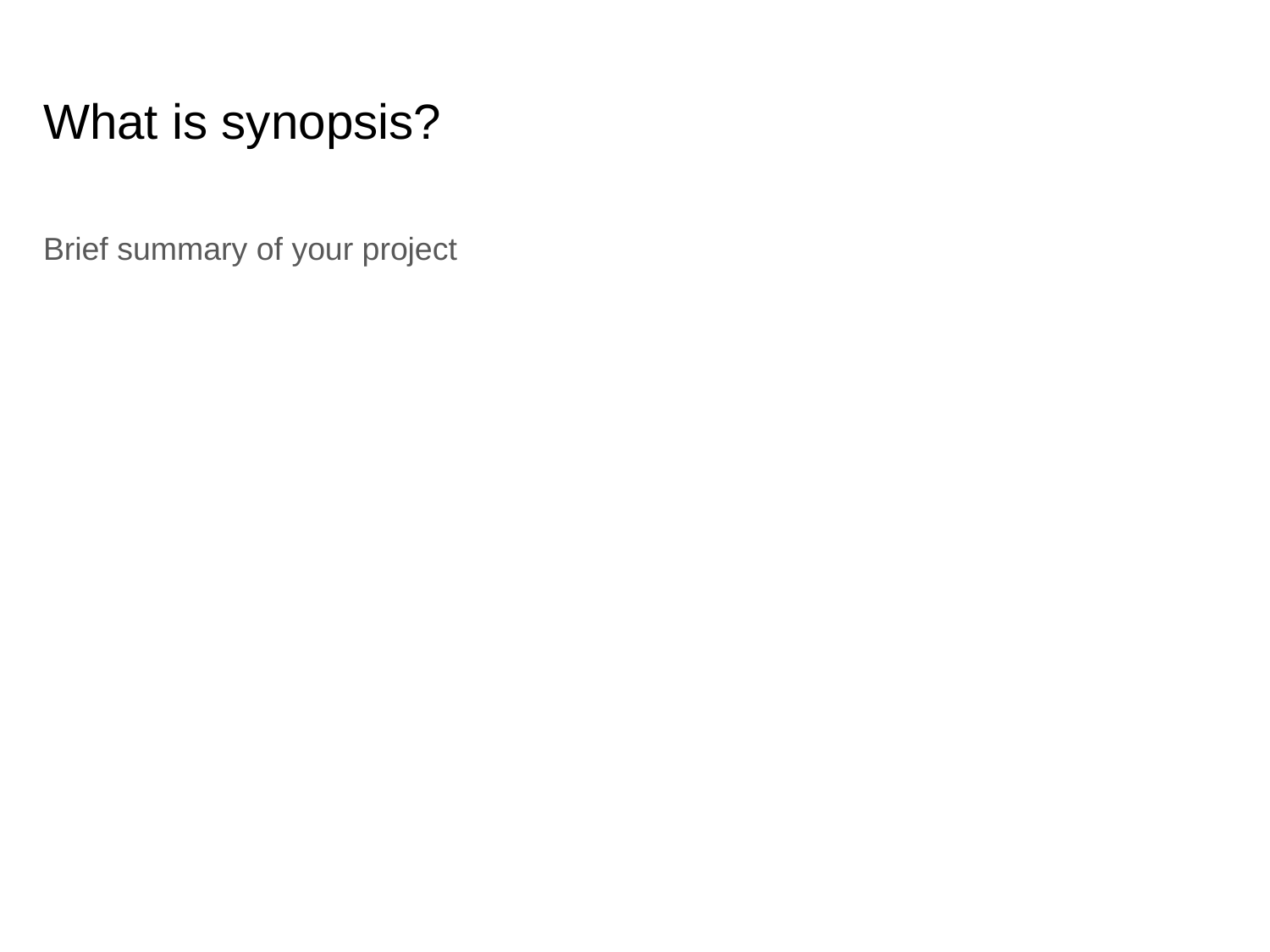

# What is synopsis?

Brief summary of your project